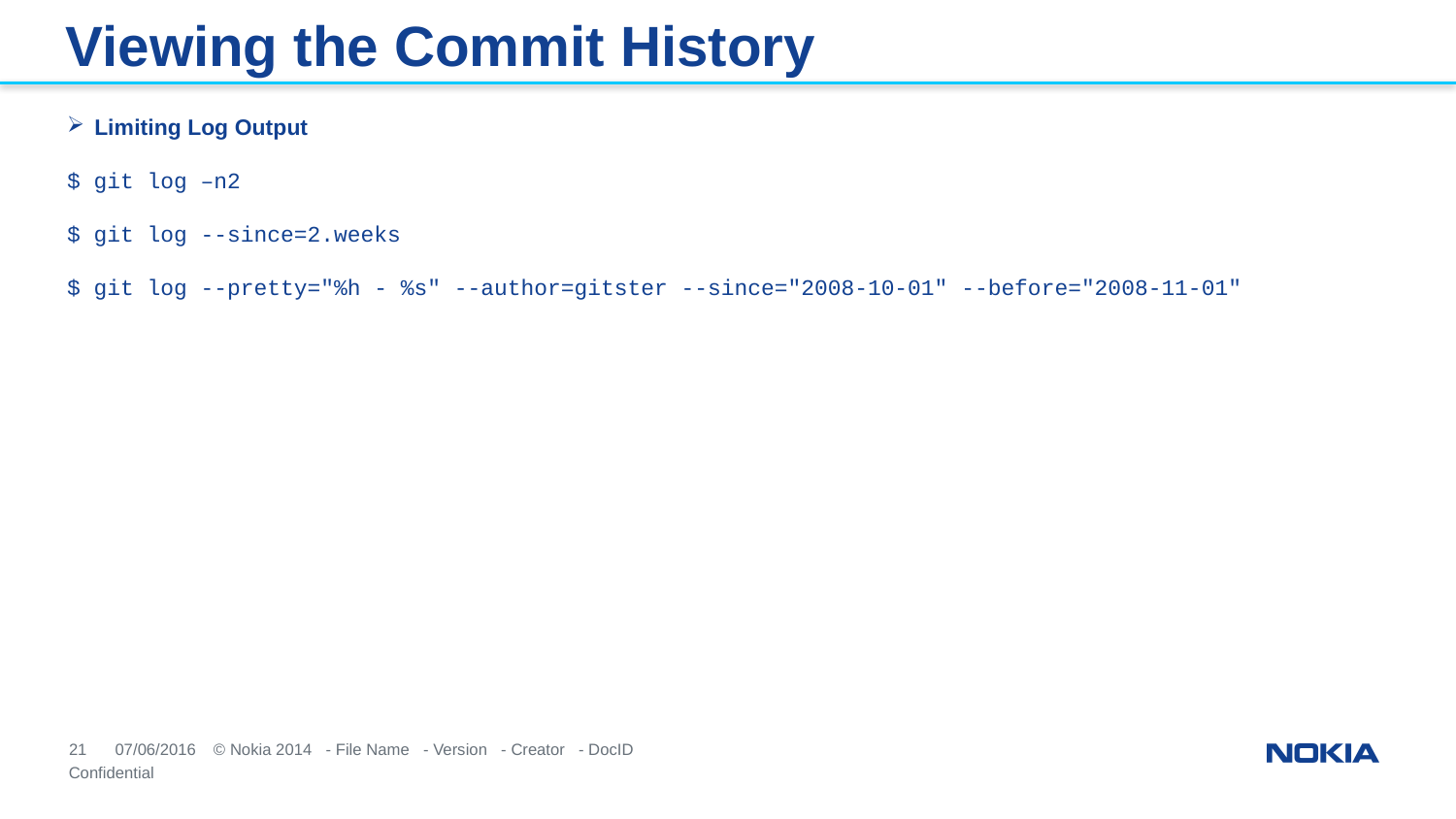

Viewing the Commit History
Limiting Log Output

$ git log –n2

$ git log --since=2.weeks

$ git log --pretty="%h - %s" --author=gitster --since="2008-10-01" --before="2008-11-01"